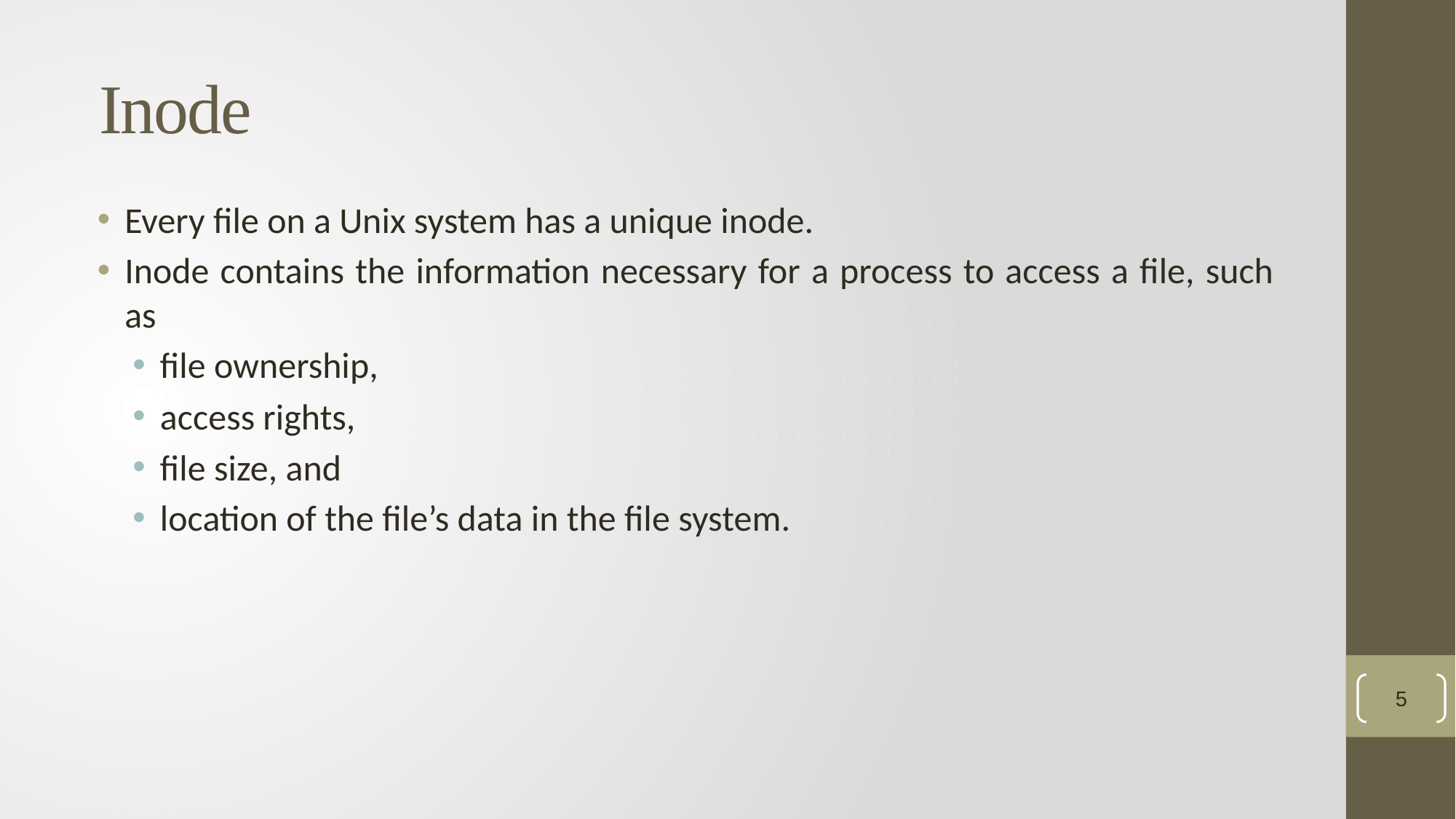

# Inode
Every file on a Unix system has a unique inode.
Inode contains the information necessary for a process to access a file, such as
file ownership,
access rights,
file size, and
location of the file’s data in the file system.
5